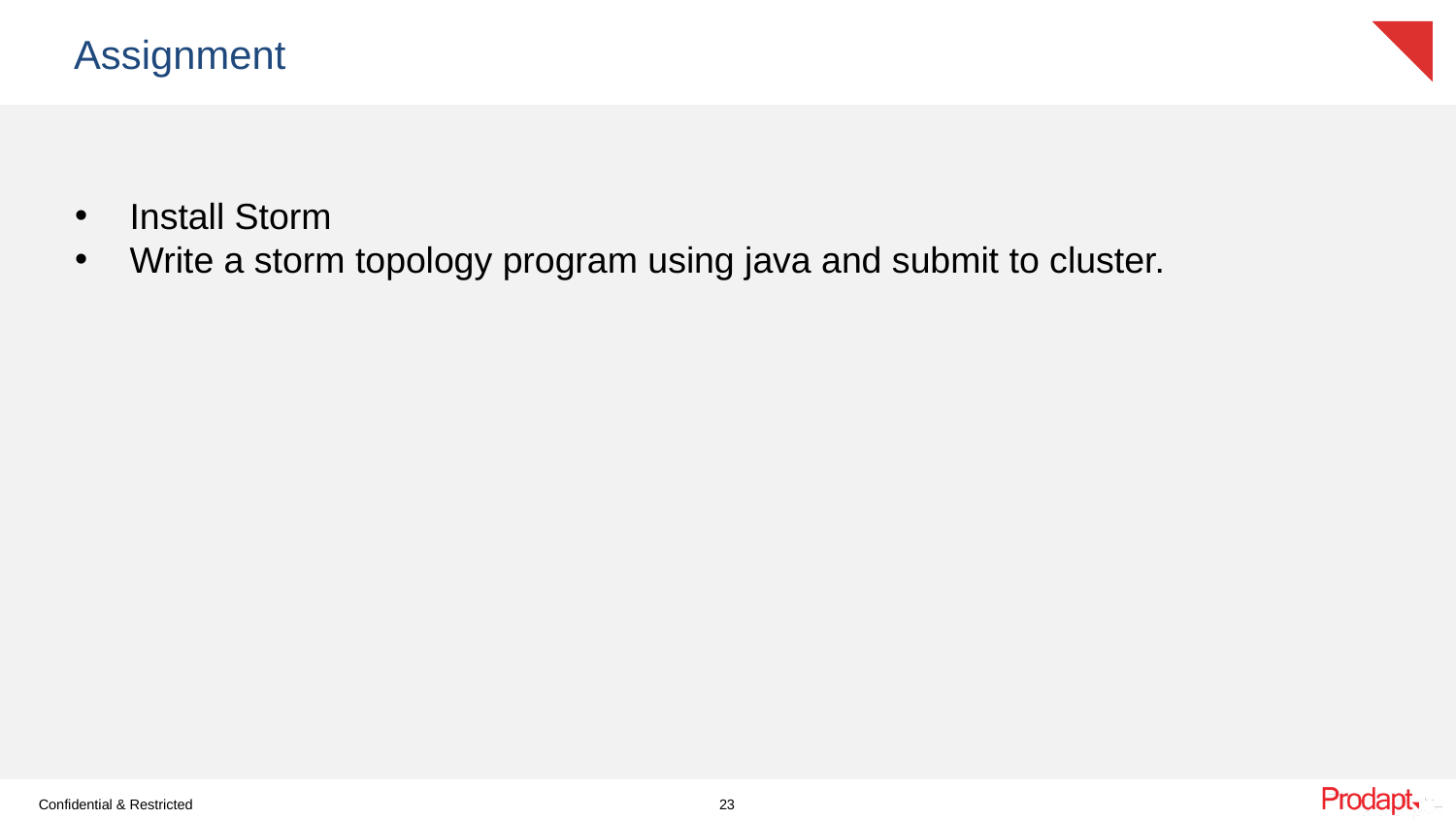

Assignment

Install Storm
Write a storm topology program using java and submit to cluster.

[unsupported chart]

23